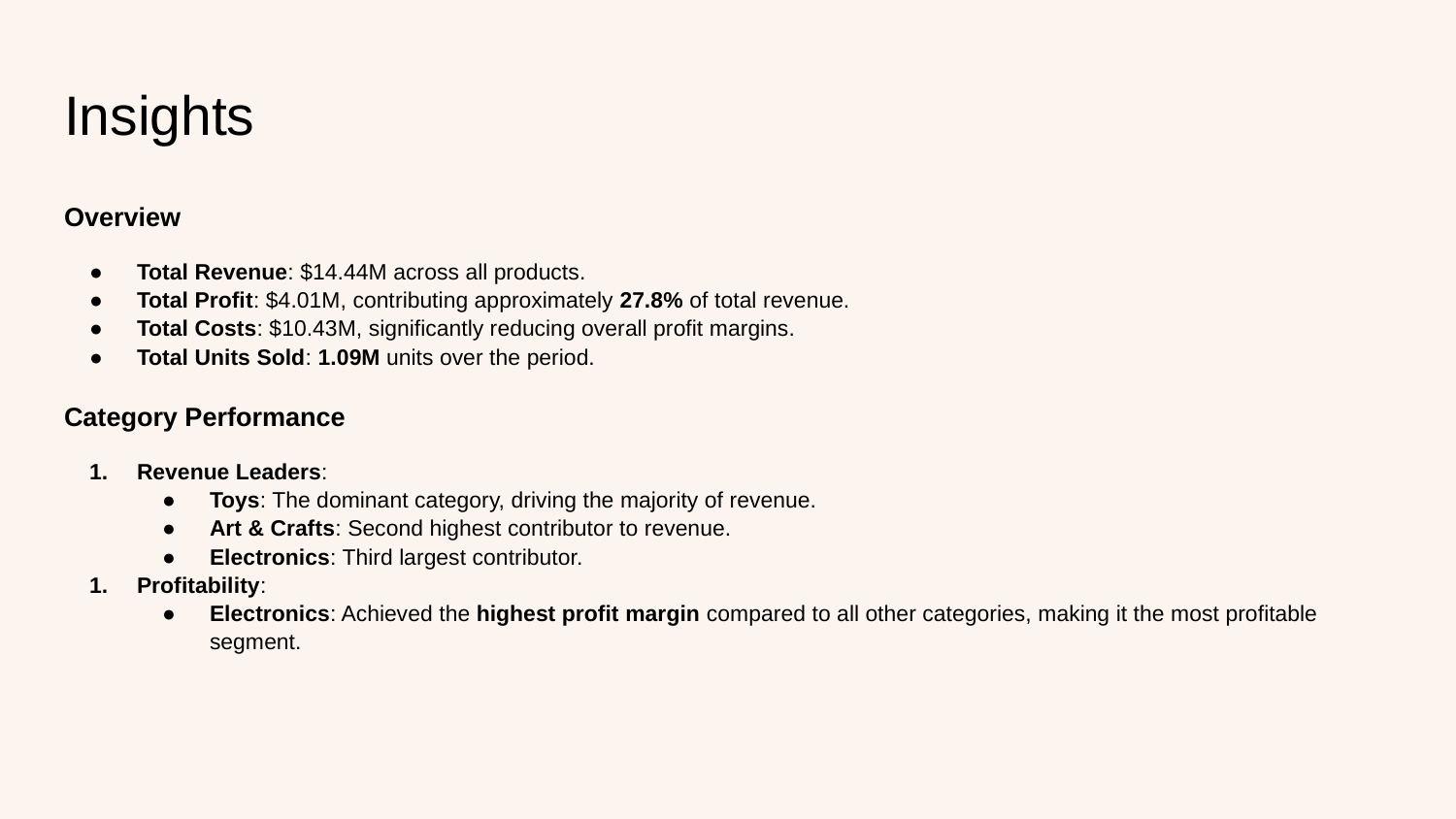

# Insights
Overview
Total Revenue: $14.44M across all products.
Total Profit: $4.01M, contributing approximately 27.8% of total revenue.
Total Costs: $10.43M, significantly reducing overall profit margins.
Total Units Sold: 1.09M units over the period.
Category Performance
Revenue Leaders:
Toys: The dominant category, driving the majority of revenue.
Art & Crafts: Second highest contributor to revenue.
Electronics: Third largest contributor.
Profitability:
Electronics: Achieved the highest profit margin compared to all other categories, making it the most profitable segment.